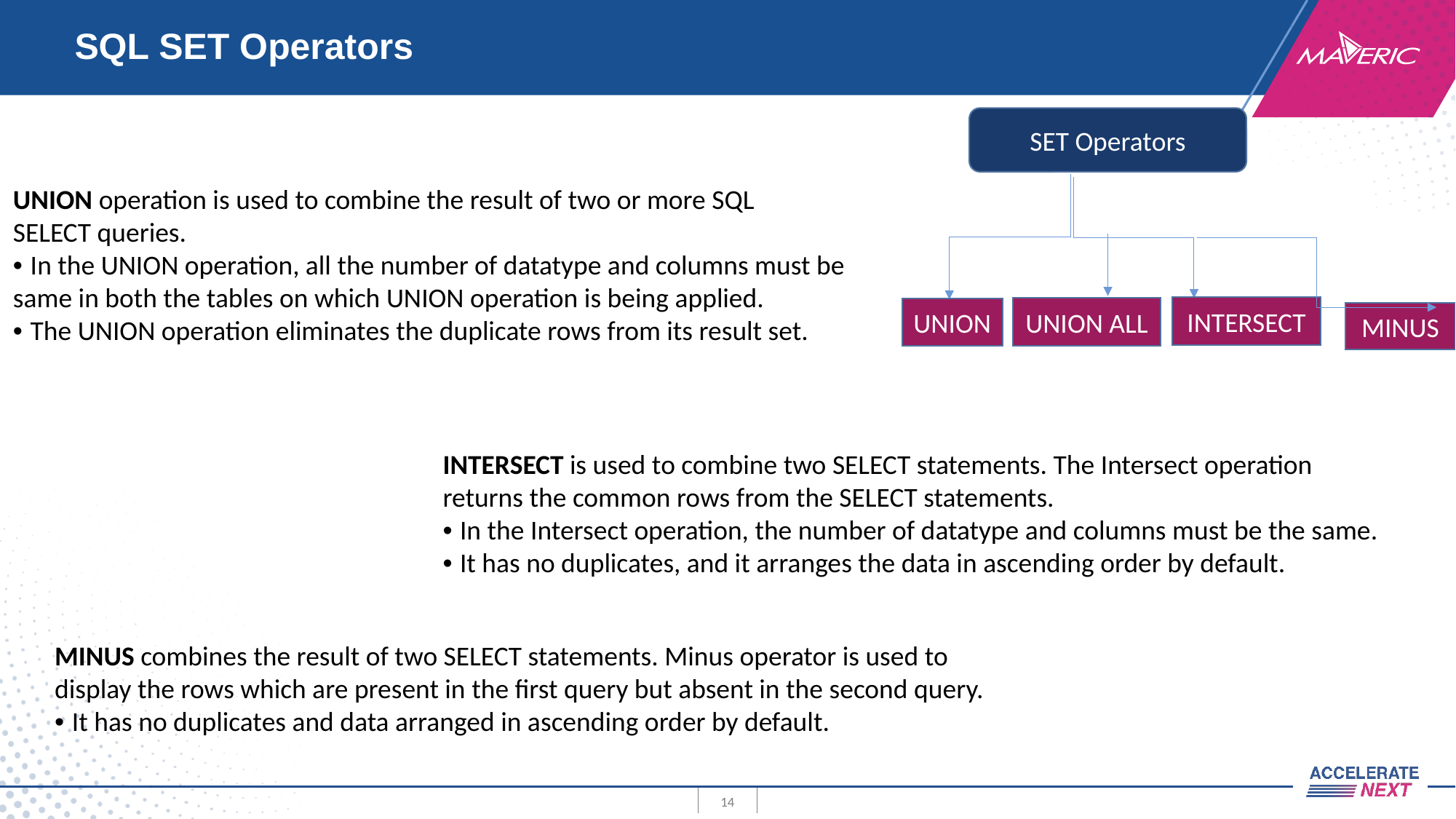

# SQL SET Operators
SET Operators
UNION operation is used to combine the result of two or more SQL
SELECT queries.
• In the UNION operation, all the number of datatype and columns must be same in both the tables on which UNION operation is being applied.
• The UNION operation eliminates the duplicate rows from its result set.
INTERSECT
UNION ALL
UNION
MINUS
INTERSECT is used to combine two SELECT statements. The Intersect operation returns the common rows from the SELECT statements.
• In the Intersect operation, the number of datatype and columns must be the same.
• It has no duplicates, and it arranges the data in ascending order by default.
MINUS combines the result of two SELECT statements. Minus operator is used to
display the rows which are present in the first query but absent in the second query.
• It has no duplicates and data arranged in ascending order by default.
14